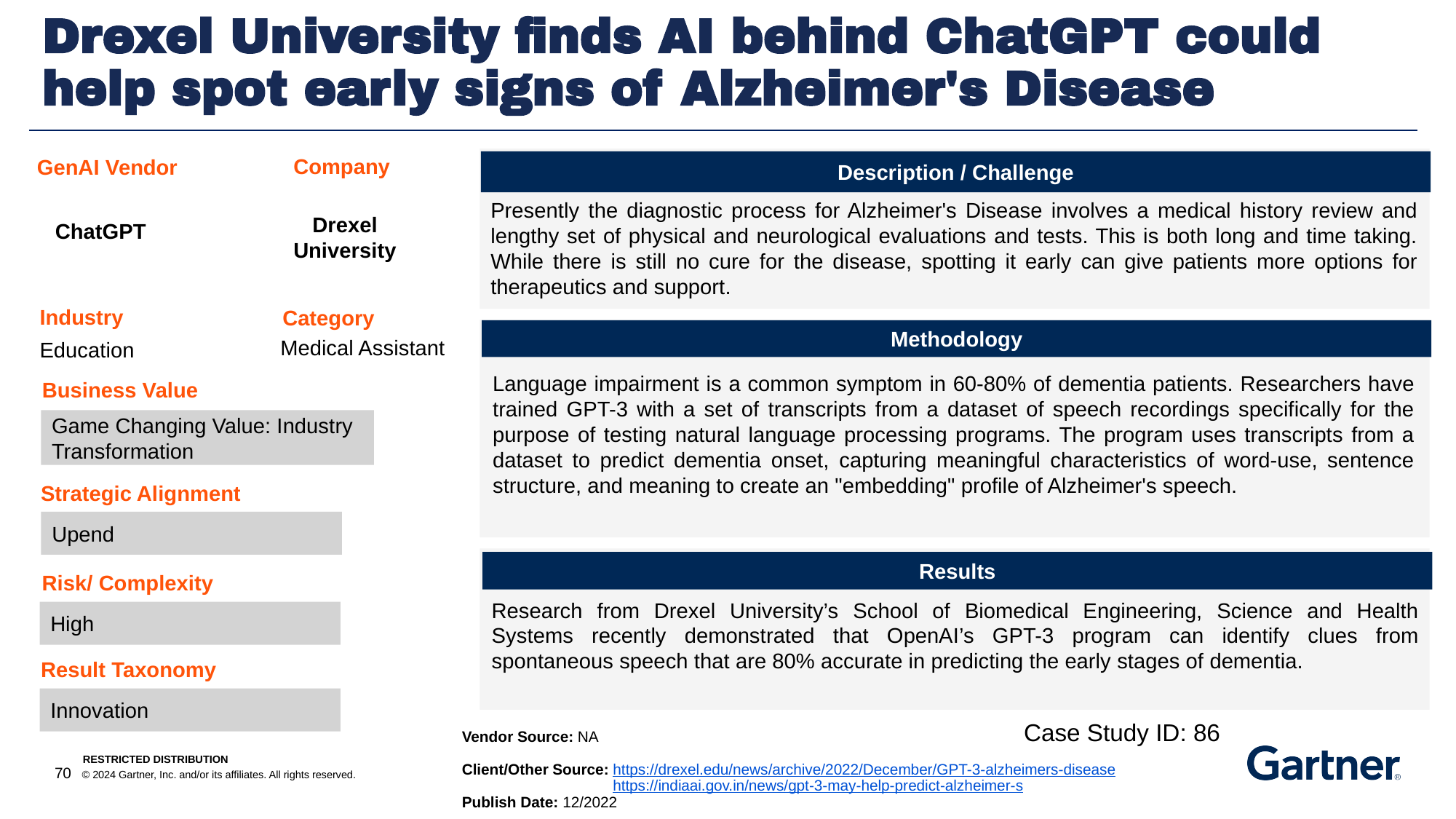

Drexel University finds AI behind ChatGPT could help spot early signs of Alzheimer's Disease
Company
GenAI Vendor

Description / Challenge
Presently the diagnostic process for Alzheimer's Disease involves a medical history review and lengthy set of physical and neurological evaluations and tests. This is both long and time taking. While there is still no cure for the disease, spotting it early can give patients more options for therapeutics and support.
Drexel University
ChatGPT
Industry
Category

Methodology
Medical Assistant
Education
Language impairment is a common symptom in 60-80% of dementia patients. Researchers have trained GPT-3 with a set of transcripts from a dataset of speech recordings specifically for the purpose of testing natural language processing programs. The program uses transcripts from a dataset to predict dementia onset, capturing meaningful characteristics of word-use, sentence structure, and meaning to create an "embedding" profile of Alzheimer's speech.
Business Value
Game Changing Value: Industry Transformation
Strategic Alignment
Upend

Results
Risk/ Complexity
Research from Drexel University’s School of Biomedical Engineering, Science and Health Systems recently demonstrated that OpenAI’s GPT-3 program can identify clues from spontaneous speech that are 80% accurate in predicting the early stages of dementia.
High
Result Taxonomy
Innovation
Case Study ID: 86
Vendor Source: NA

Client/Other Source: https://drexel.edu/news/archive/2022/December/GPT-3-alzheimers-disease
	          https://indiaai.gov.in/news/gpt-3-may-help-predict-alzheimer-s
Publish Date: 12/2022